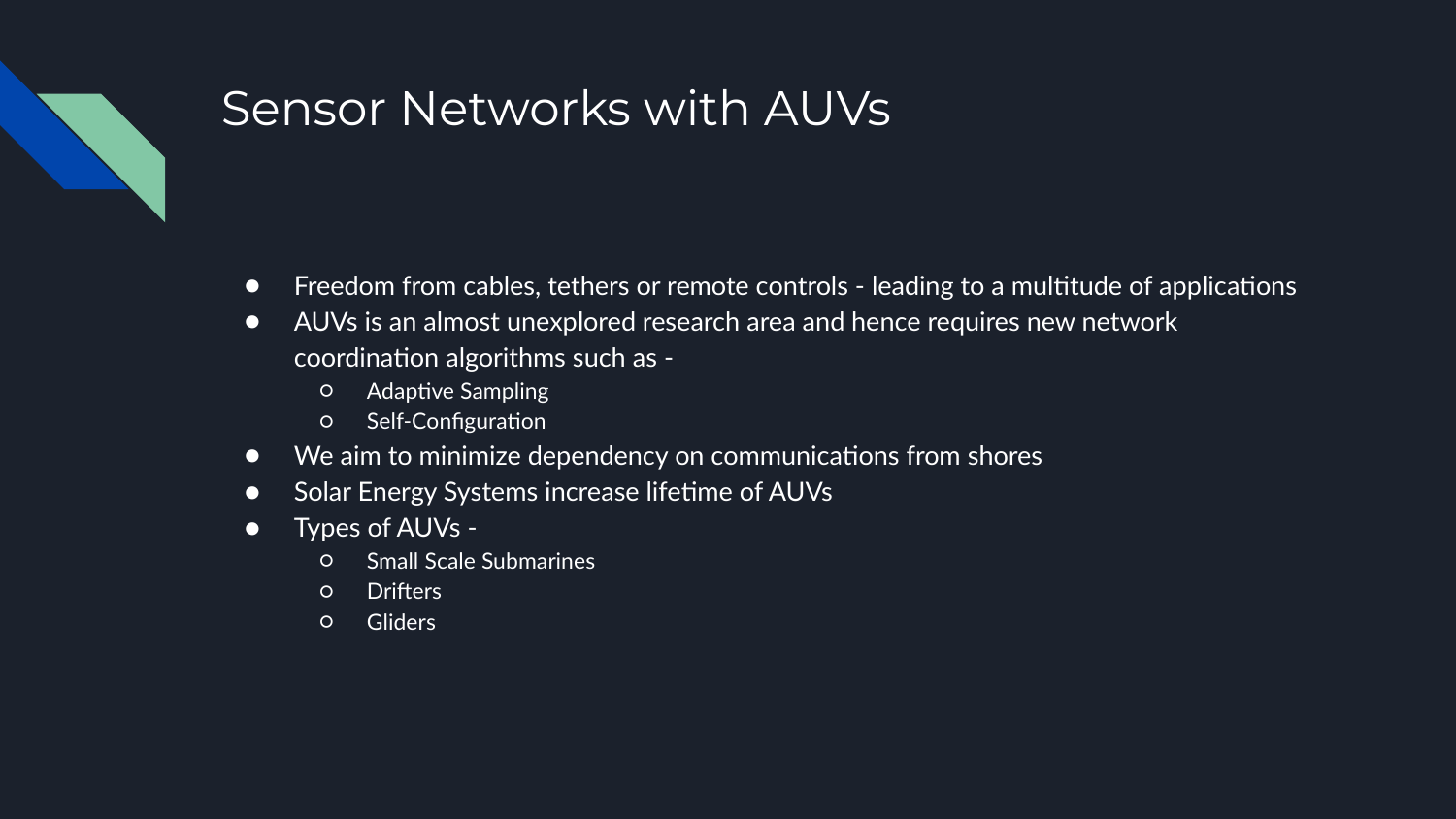

# Sensor Networks with AUVs
Freedom from cables, tethers or remote controls - leading to a multitude of applications
AUVs is an almost unexplored research area and hence requires new network coordination algorithms such as -
Adaptive Sampling
Self-Configuration
We aim to minimize dependency on communications from shores
Solar Energy Systems increase lifetime of AUVs
Types of AUVs -
Small Scale Submarines
Drifters
Gliders